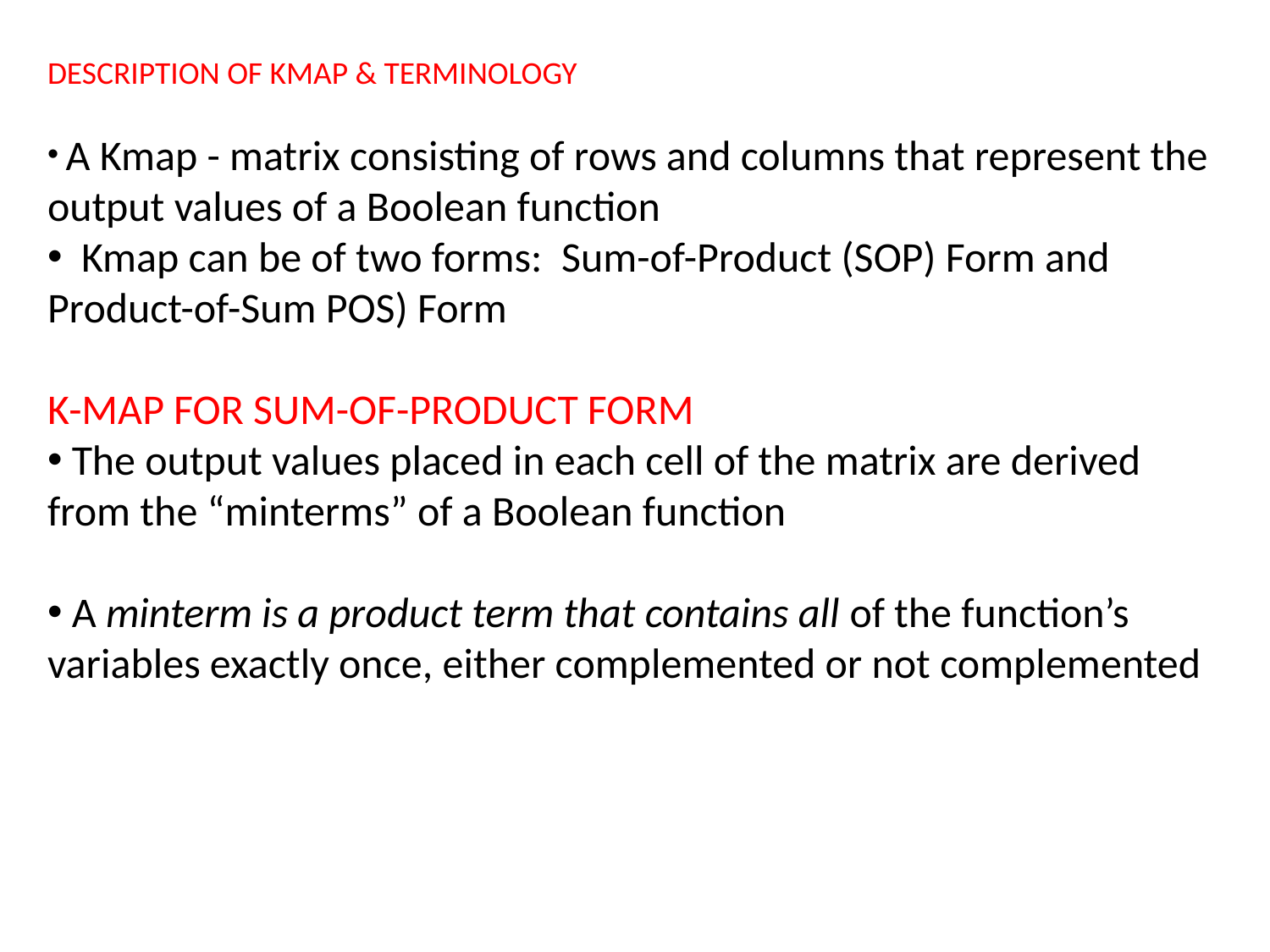

DESCRIPTION OF KMAP & TERMINOLOGY

 A Kmap - matrix consisting of rows and columns that represent the output values of a Boolean function
  Kmap can be of two forms:  Sum-of-Product (SOP) Form and Product-of-Sum POS) Form

K-MAP FOR SUM-OF-PRODUCT FORM
 The output values placed in each cell of the matrix are derived from the “minterms” of a Boolean function

 A minterm is a product term that contains all of the function’s variables exactly once, either complemented or not complemented